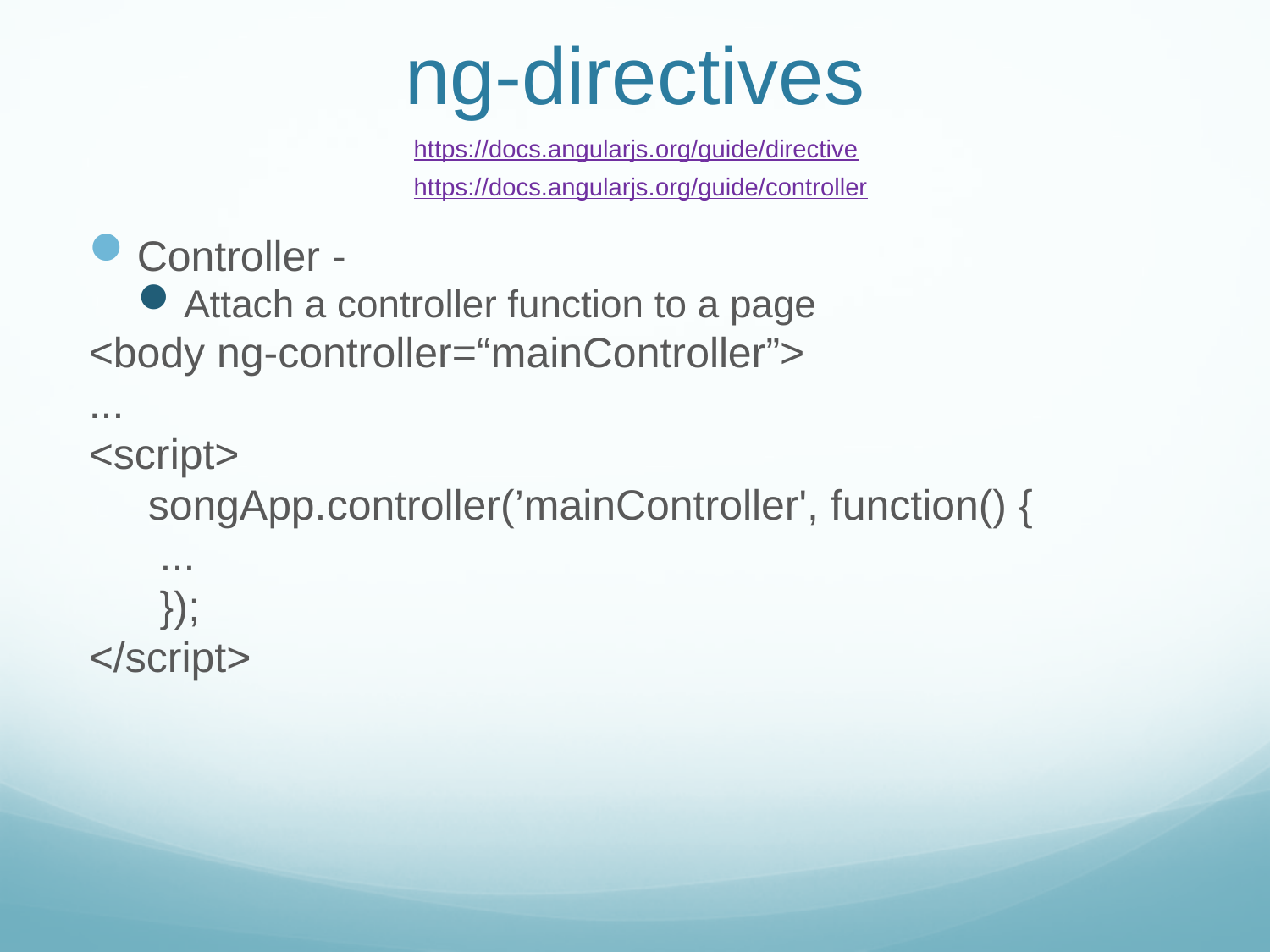

ng-directives
https://docs.angularjs.org/guide/directive

https://docs.angularjs.org/guide/controller

Controller -
Attach a controller function to a page
<body ng-controller=“mainController”>
...
<script>
     songApp.controller(’mainController', function() {
      ...
      });
</script>